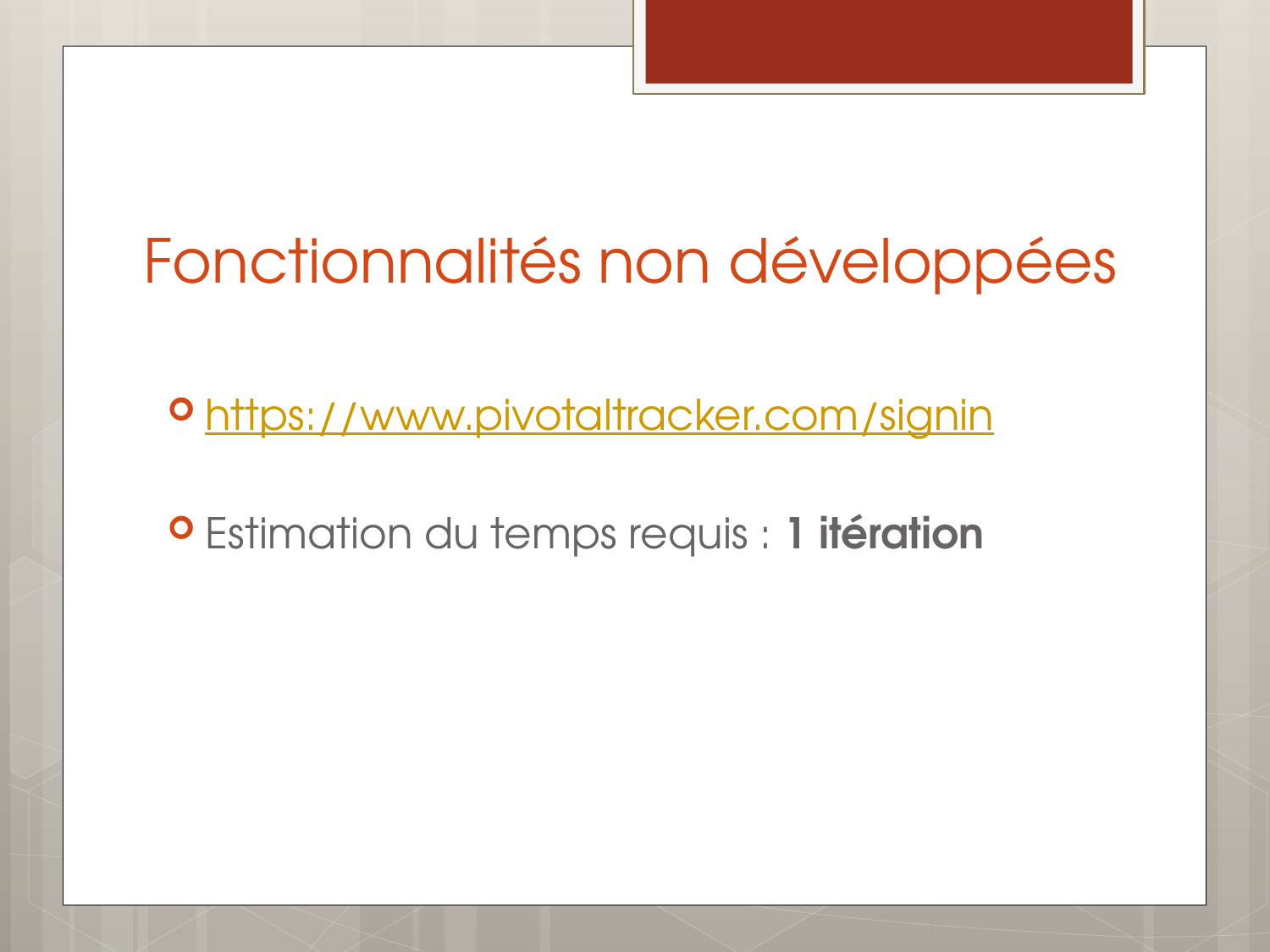

# Fonctionnalités non développées

https://www.pivotaltracker.com/signin

Estimation du temps requis : 1 itération